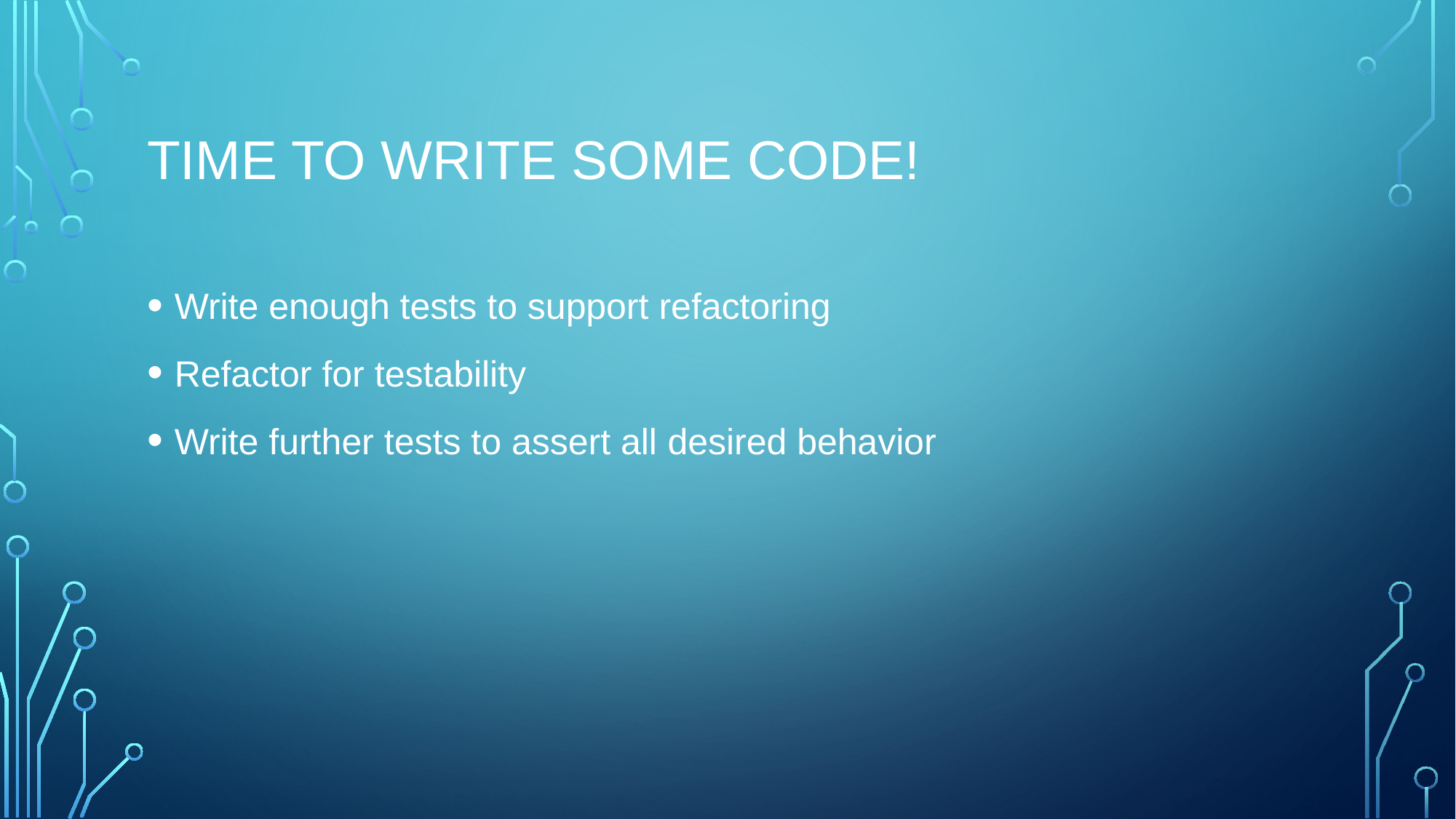

# Time to write some code!
Write enough tests to support refactoring
Refactor for testability
Write further tests to assert all desired behavior